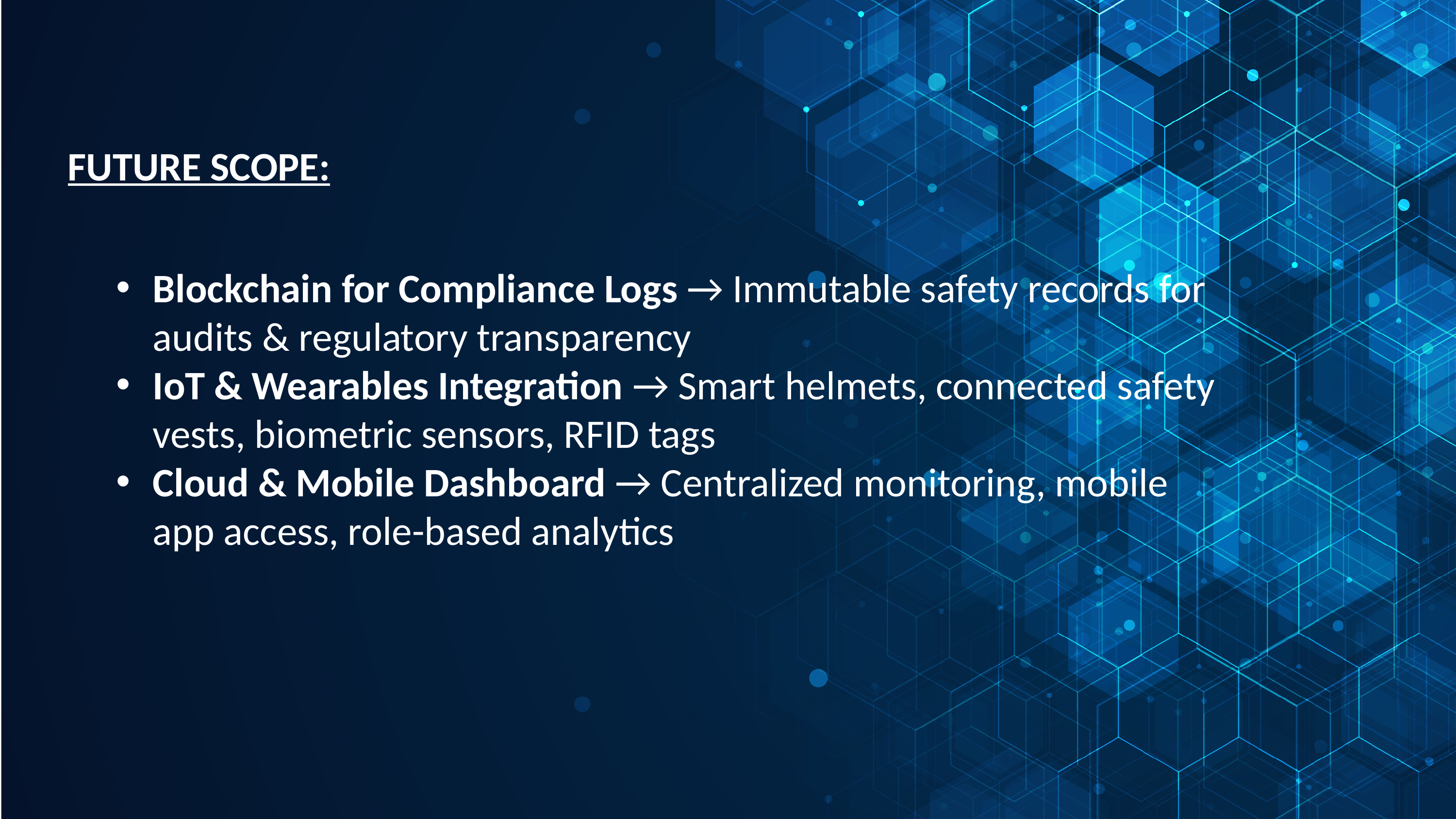

FUTURE SCOPE:
Blockchain for Compliance Logs → Immutable safety records for audits & regulatory transparency
IoT & Wearables Integration → Smart helmets, connected safety vests, biometric sensors, RFID tags
Cloud & Mobile Dashboard → Centralized monitoring, mobile app access, role-based analytics